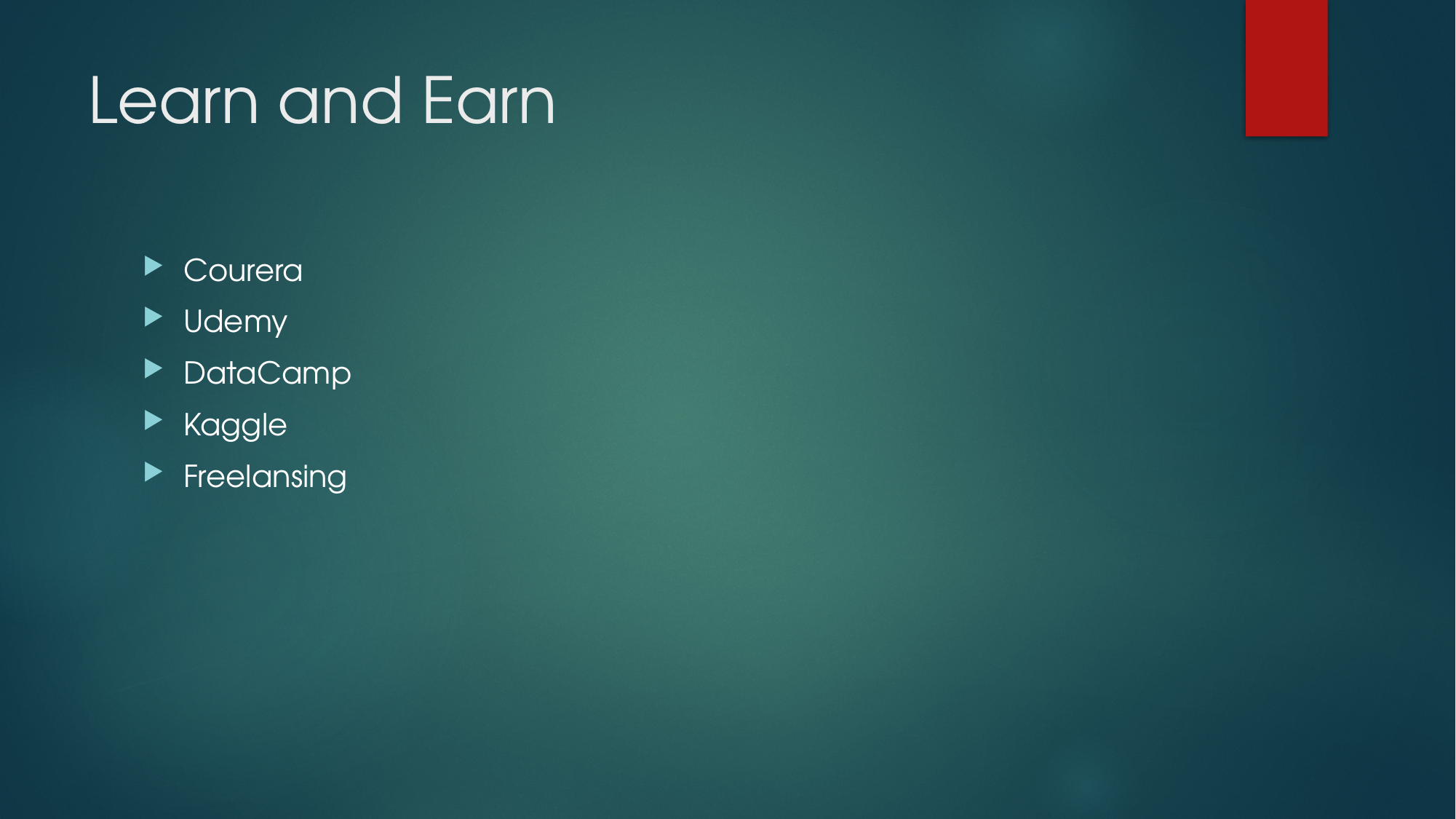

# Learn and Earn
Courera
Udemy
DataCamp
Kaggle
Freelansing